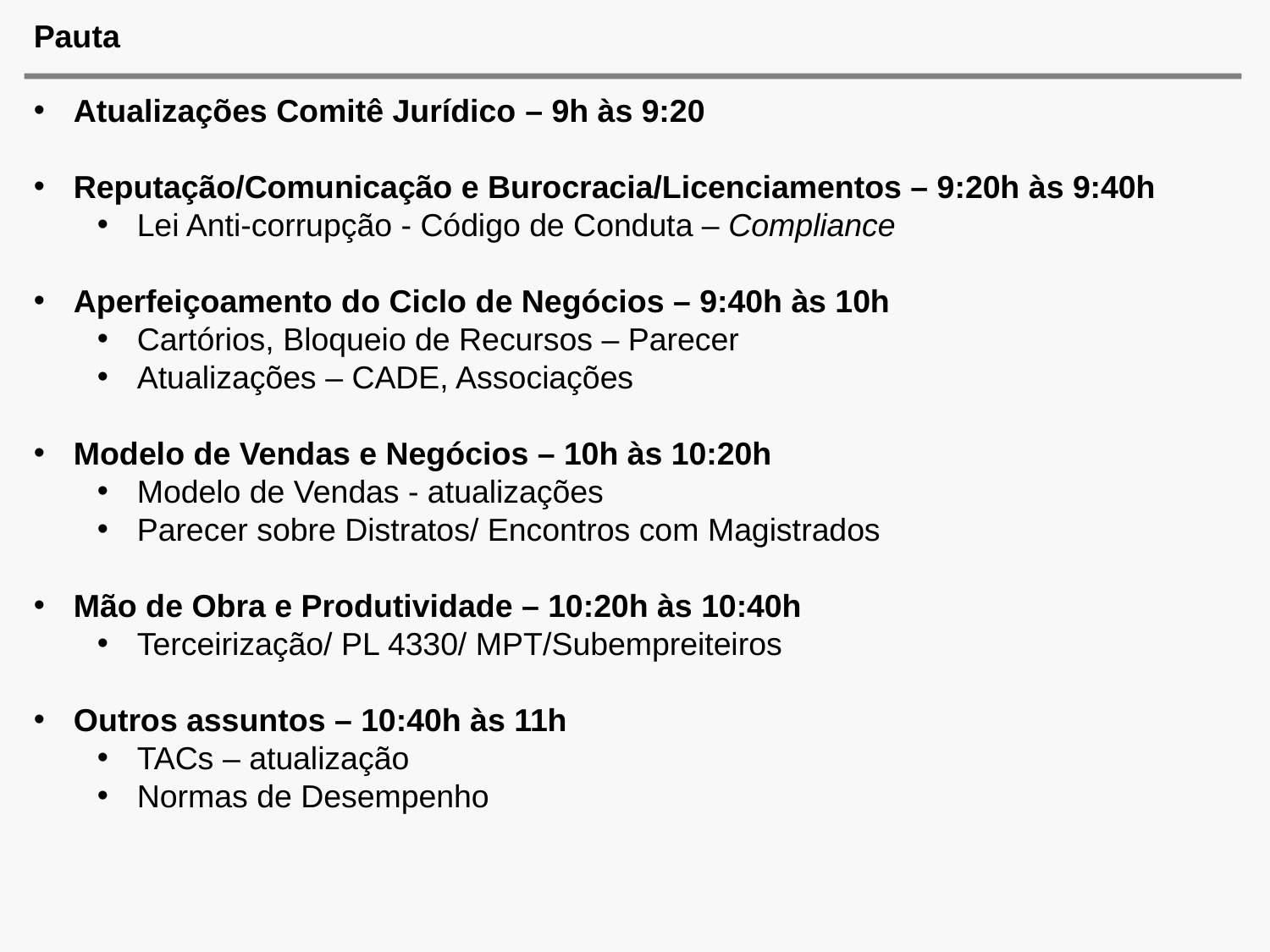

# Pauta

Atualizações Comitê Jurídico – 9h às 9:20

Reputação/Comunicação e Burocracia/Licenciamentos – 9:20h às 9:40h
Lei Anti-corrupção - Código de Conduta – Compliance

Aperfeiçoamento do Ciclo de Negócios – 9:40h às 10h
Cartórios, Bloqueio de Recursos – Parecer
Atualizações – CADE, Associações

Modelo de Vendas e Negócios – 10h às 10:20h
Modelo de Vendas - atualizações
Parecer sobre Distratos/ Encontros com Magistrados

Mão de Obra e Produtividade – 10:20h às 10:40h
Terceirização/ PL 4330/ MPT/Subempreiteiros

Outros assuntos – 10:40h às 11h
TACs – atualização
Normas de Desempenho